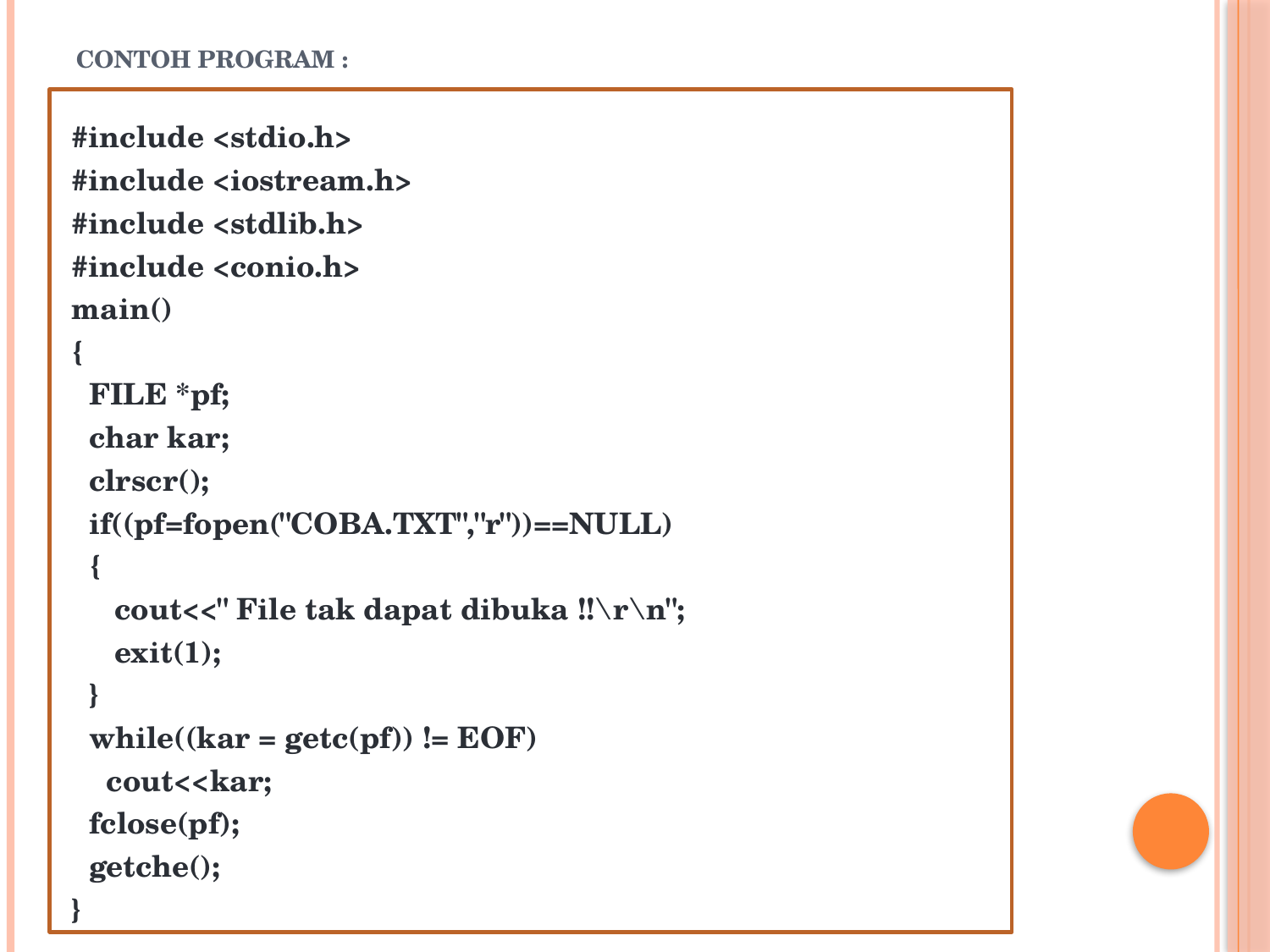

# Contoh program :

#include <stdio.h>
#include <iostream.h>
#include <stdlib.h>
#include <conio.h>
main()
{
  FILE *pf;
  char kar;
  clrscr();
  if((pf=fopen("COBA.TXT","r"))==NULL)
  {
     cout<<" File tak dapat dibuka !!\r\n";
     exit(1);
  }
  while((kar = getc(pf)) != EOF)
	cout<<kar;
  fclose(pf);
  getche();
}